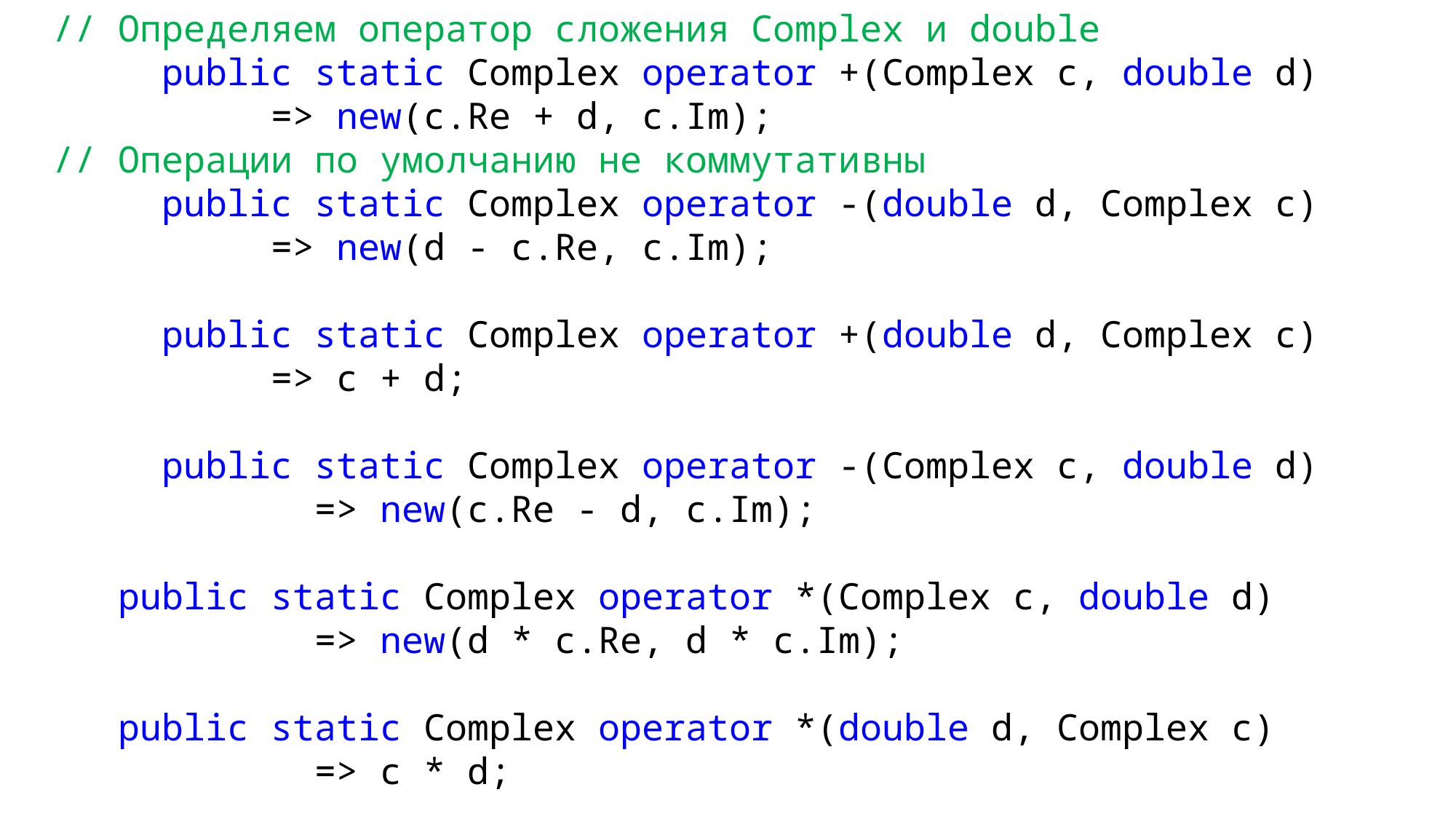

// Определяем оператор сложения Complex и double
	public static Complex operator +(Complex c, double d)
		=> new(c.Re + d, c.Im);
// Операции по умолчанию не коммутативны
	public static Complex operator -(double d, Complex c)
		=> new(d - c.Re, c.Im);

	public static Complex operator +(double d, Complex c)
		=> c + d;

	public static Complex operator -(Complex c, double d)
            => new(c.Re - d, c.Im);

   public static Complex operator *(Complex c, double d)
            => new(d * c.Re, d * c.Im);

   public static Complex operator *(double d, Complex c)
            => c * d;